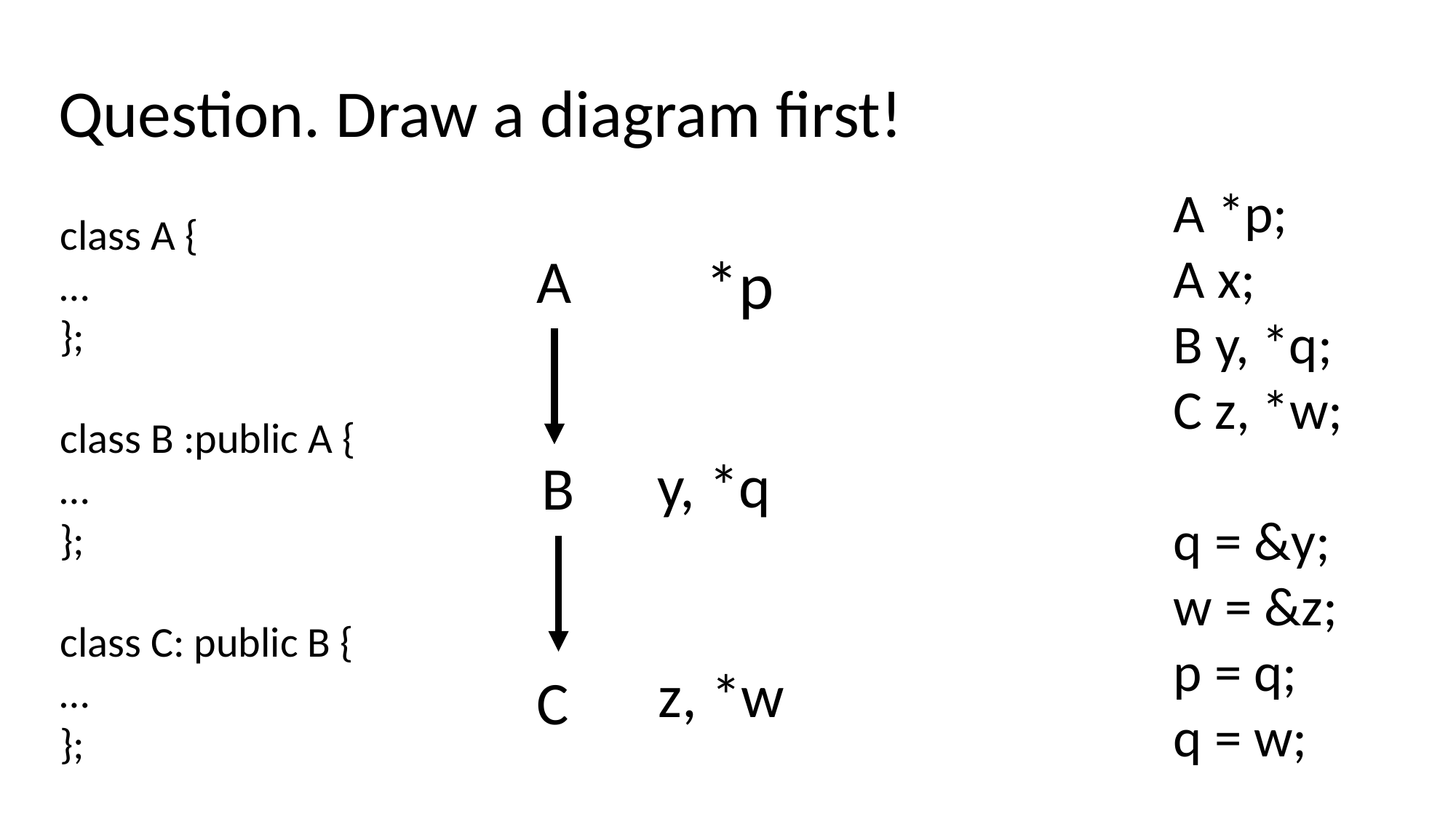

# Question. Draw a diagram first!
A *p;
A x;
B y, *q;
C z, *w;

q = &y;
w = &z;
p = q;
q = w;
class A {
…
};

class B :public A {
…
};

class C: public B {
…
};
A
*p
y, *q
B
z, *w
C